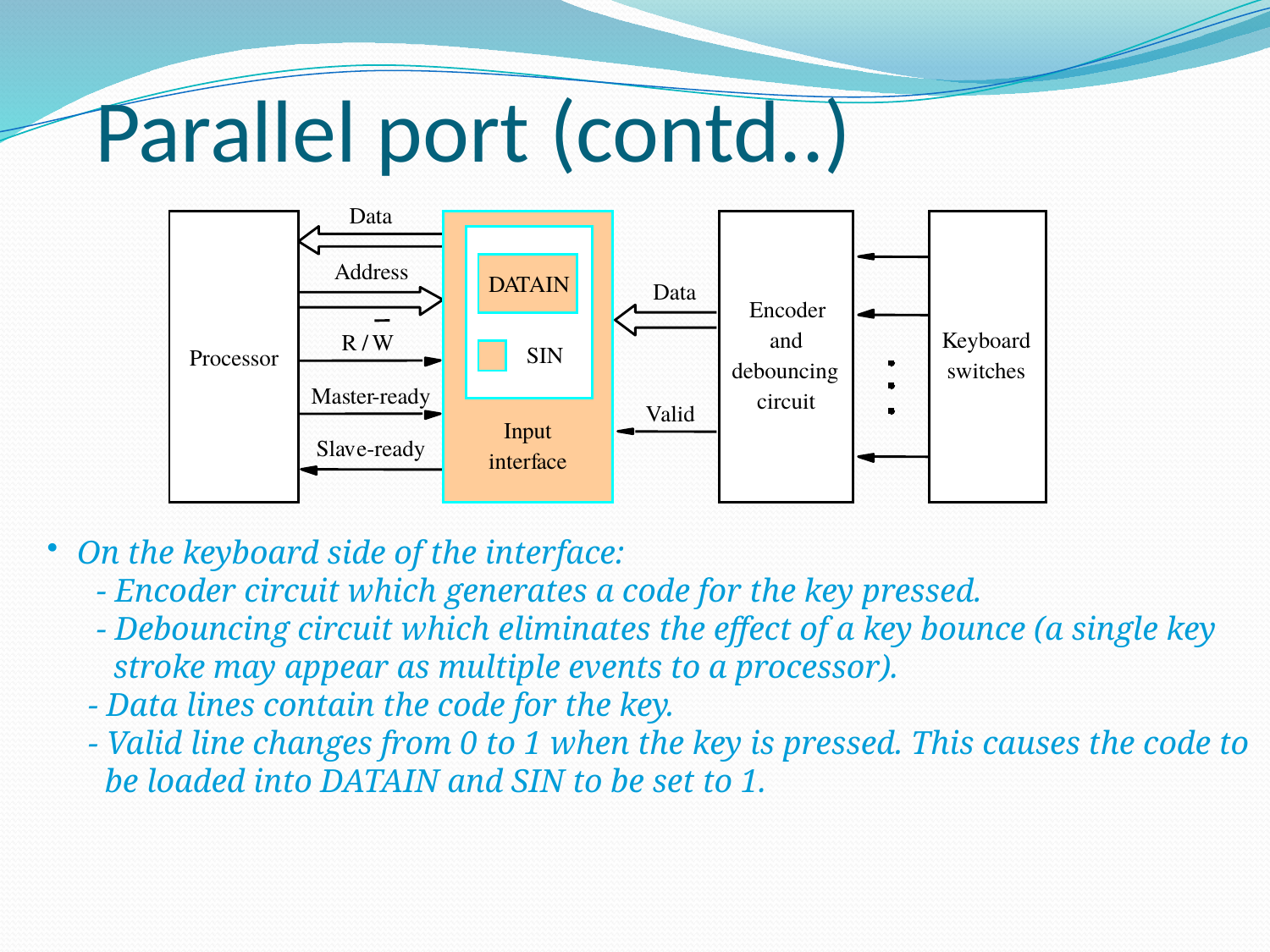

# Parallel port (contd..)
Data

Address

D
A
T
AIN
Data

Encoder

and
K
e
yboard
R
/
W

SIN
Processor
debouncing
switches

Master
-ready

circuit

V
alid

Input

Sla
v
e-ready
interf
ace

On the keyboard side of the interface:
      - Encoder circuit which generates a code for the key pressed.
      - Debouncing circuit which eliminates the effect of a key bounce (a single key
        stroke may appear as multiple events to a processor).
     - Data lines contain the code for the key.
     - Valid line changes from 0 to 1 when the key is pressed. This causes the code to
       be loaded into DATAIN and SIN to be set to 1.